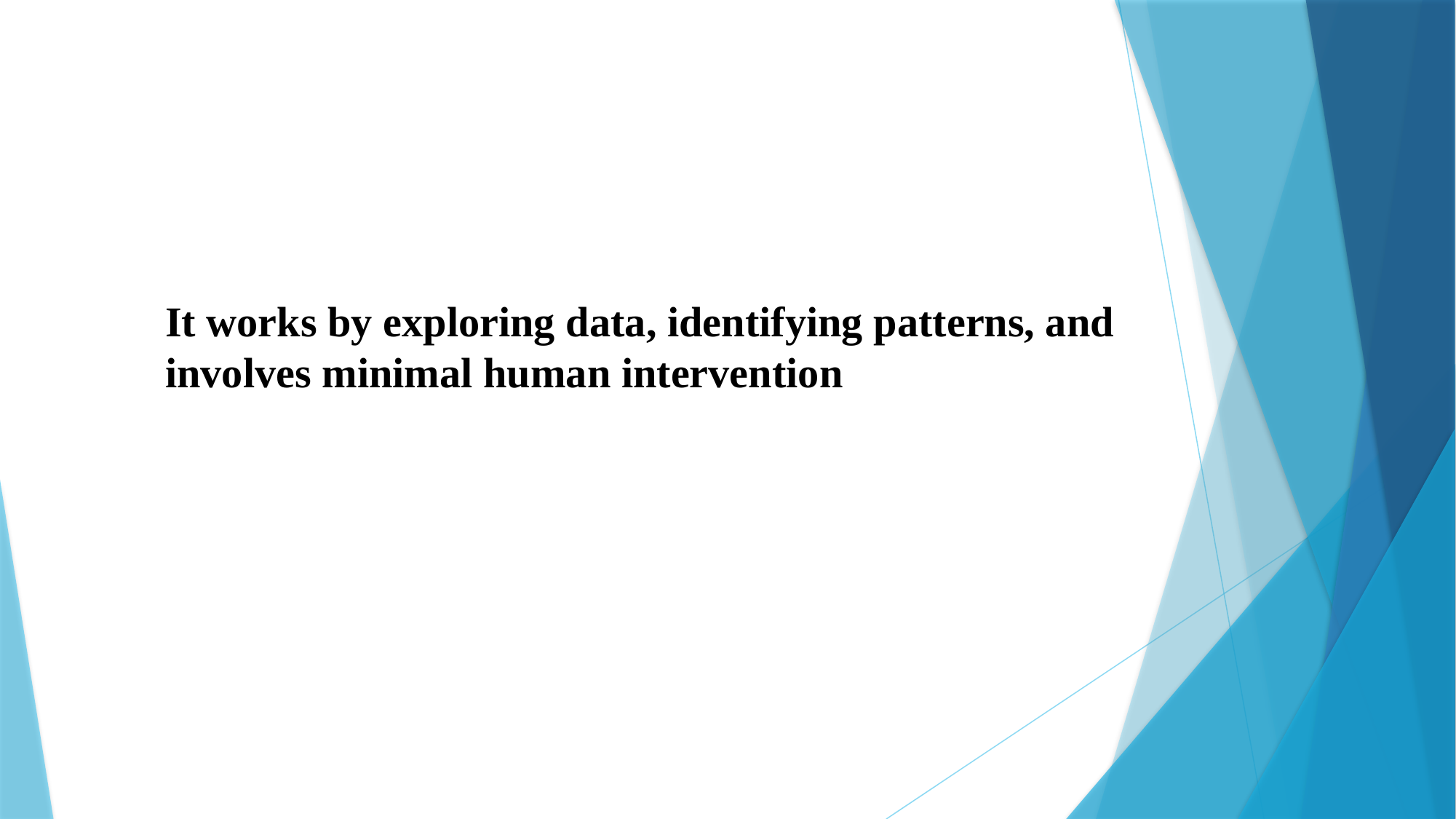

It works by exploring data, identifying patterns, and involves minimal human intervention